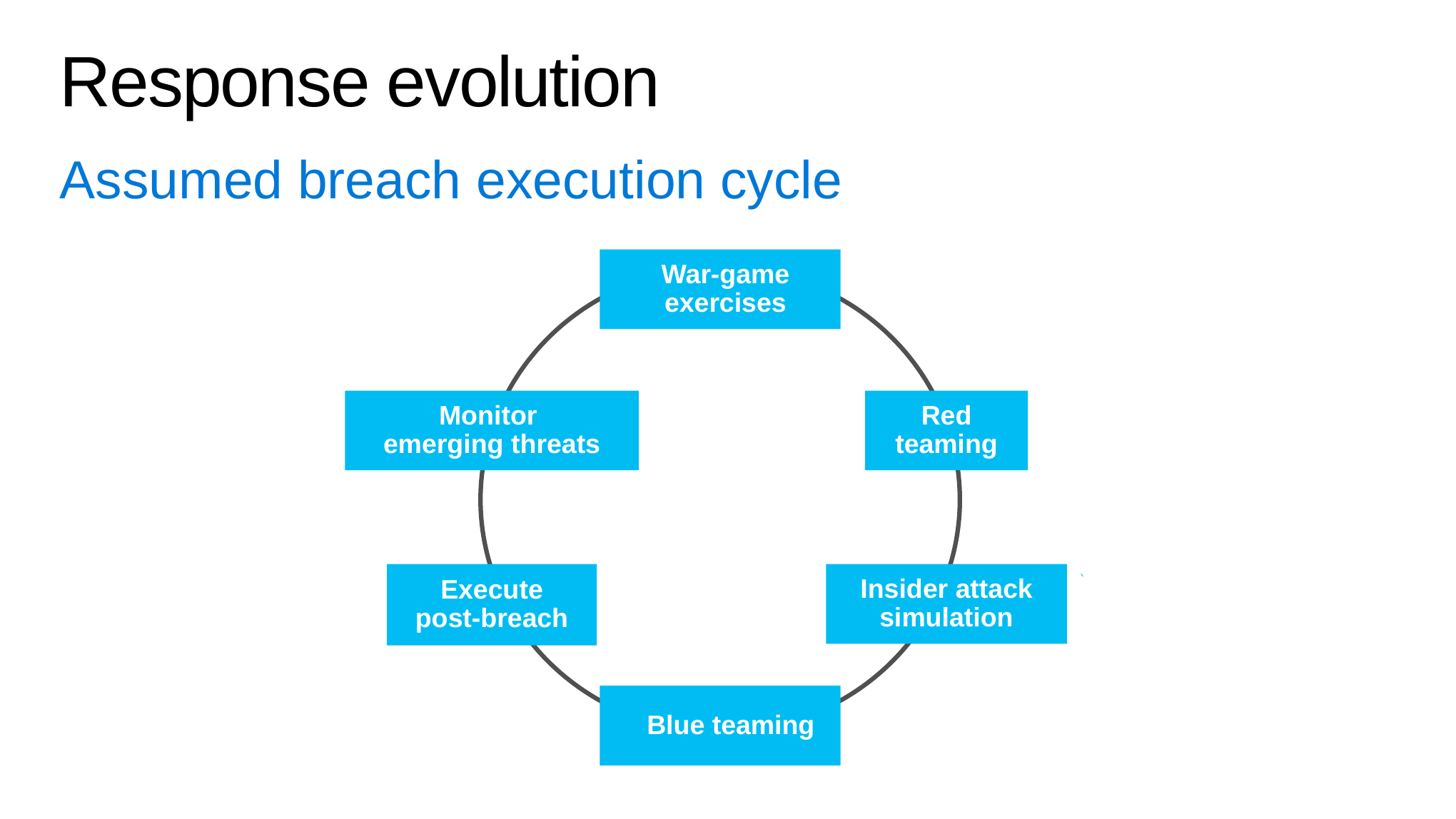

# Response evolution
Assumed breach execution cycle
War-game
exercises

Monitor
emerging threats
Red
teaming
Execute
post-breach
Insider attack simulation

Blue teaming